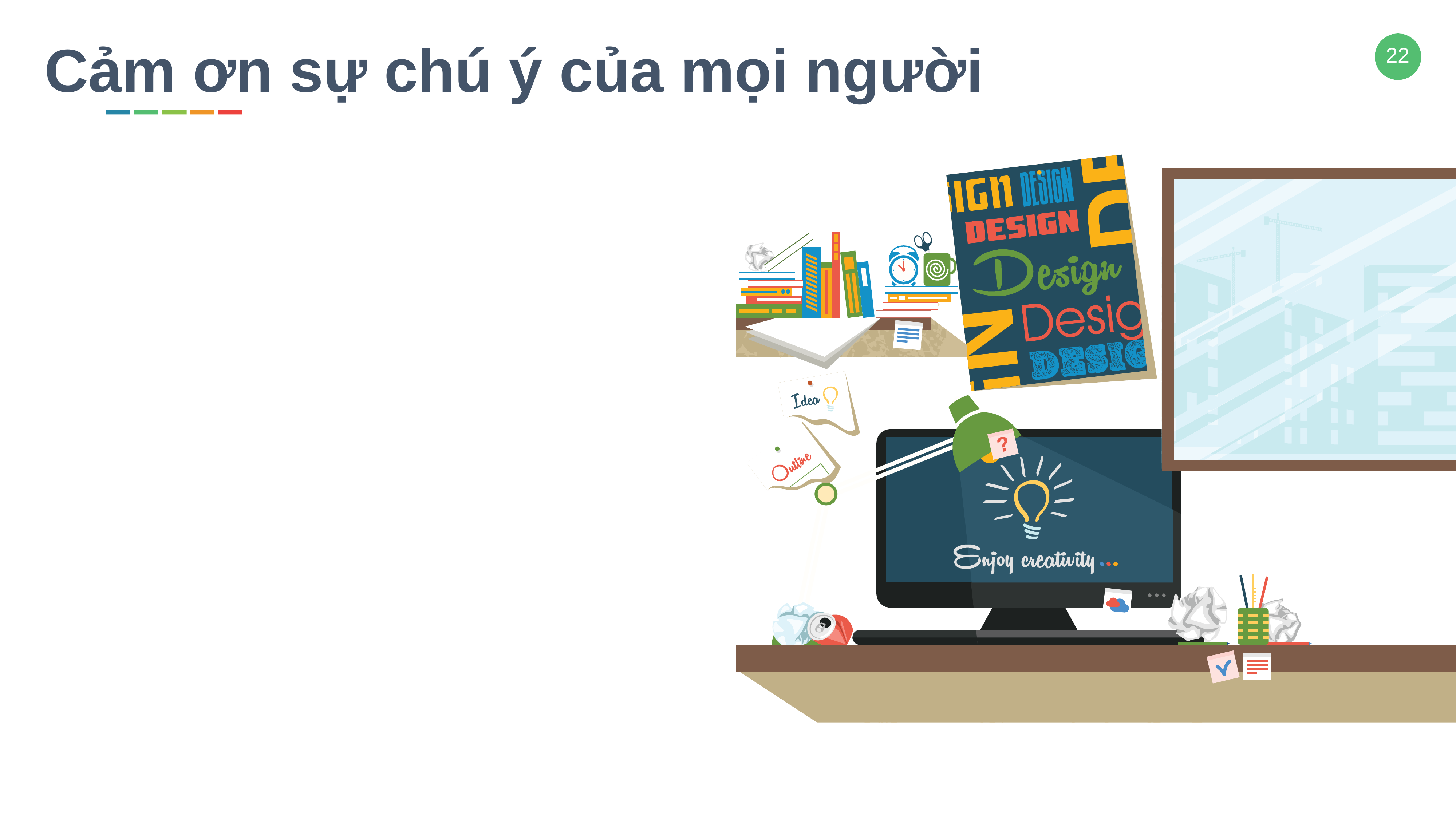

Cảm ơn sự chú ý của mọi người